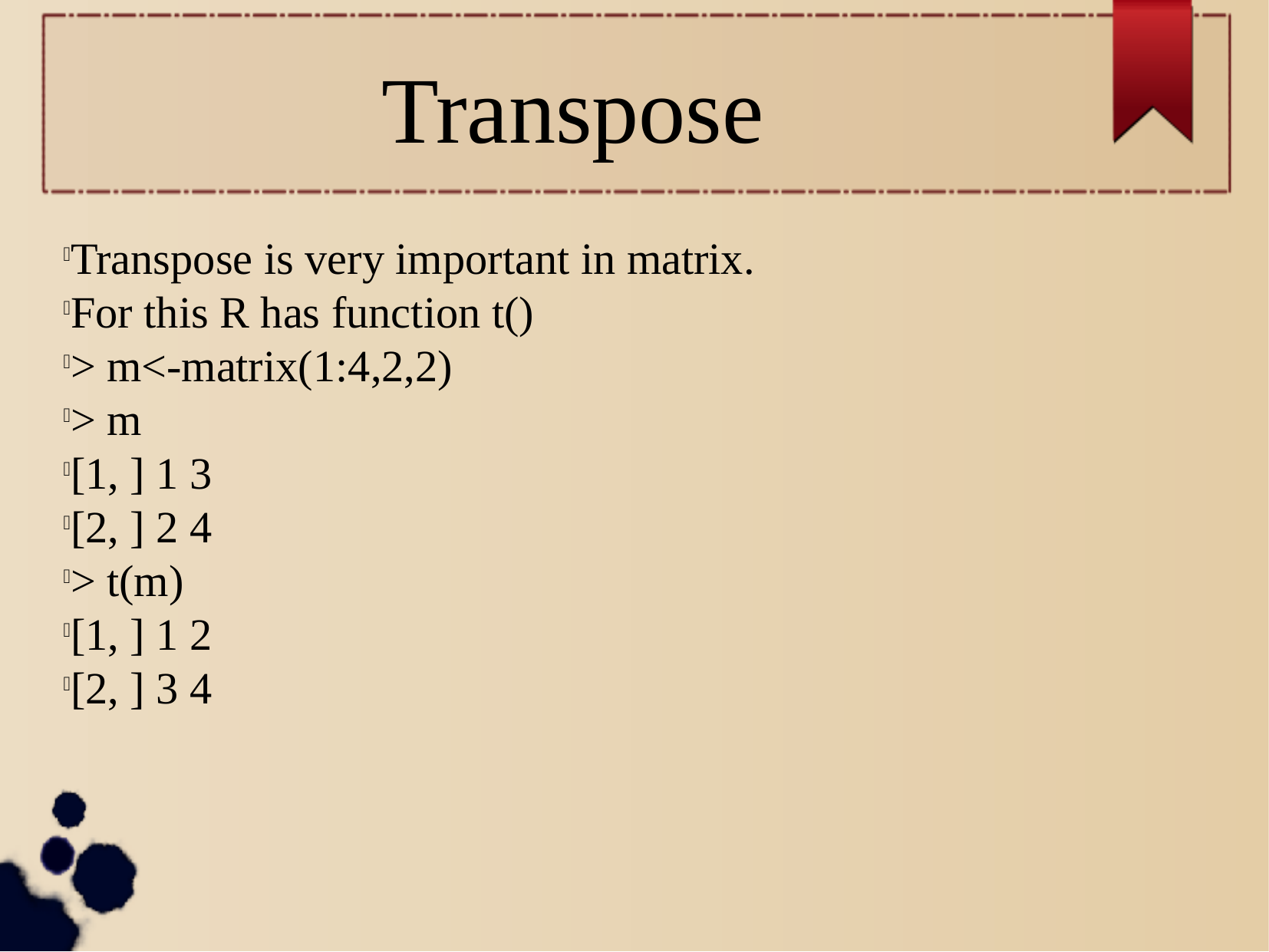

Transpose
Transpose is very important in matrix.
For this R has function t()
> m<-matrix(1:4,2,2)
> m
[1, ] 1 3
[2, ] 2 4
> t(m)
[1, ] 1 2
[2, ] 3 4